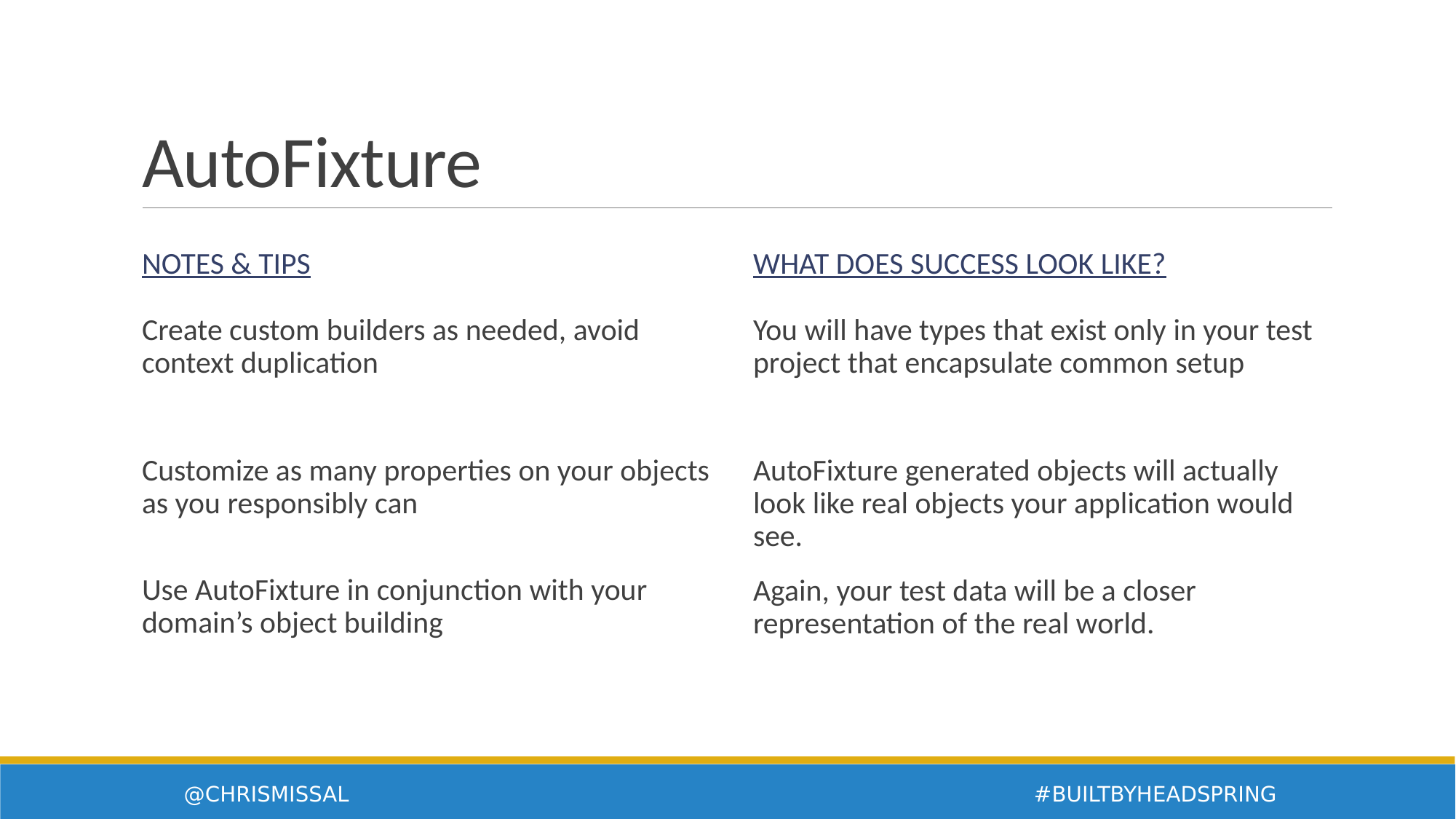

# AutoFixture
Notes & Tips
What does success Look like?
You will have types that exist only in your test project that encapsulate common setup

AutoFixture generated objects will actually look like real objects your application would see.
Again, your test data will be a closer representation of the real world.
Create custom builders as needed, avoid context duplication

Customize as many properties on your objects as you responsibly can
Use AutoFixture in conjunction with your domain’s object building

@ChrisMissal                                                                                                      #BuiltByHeadspring